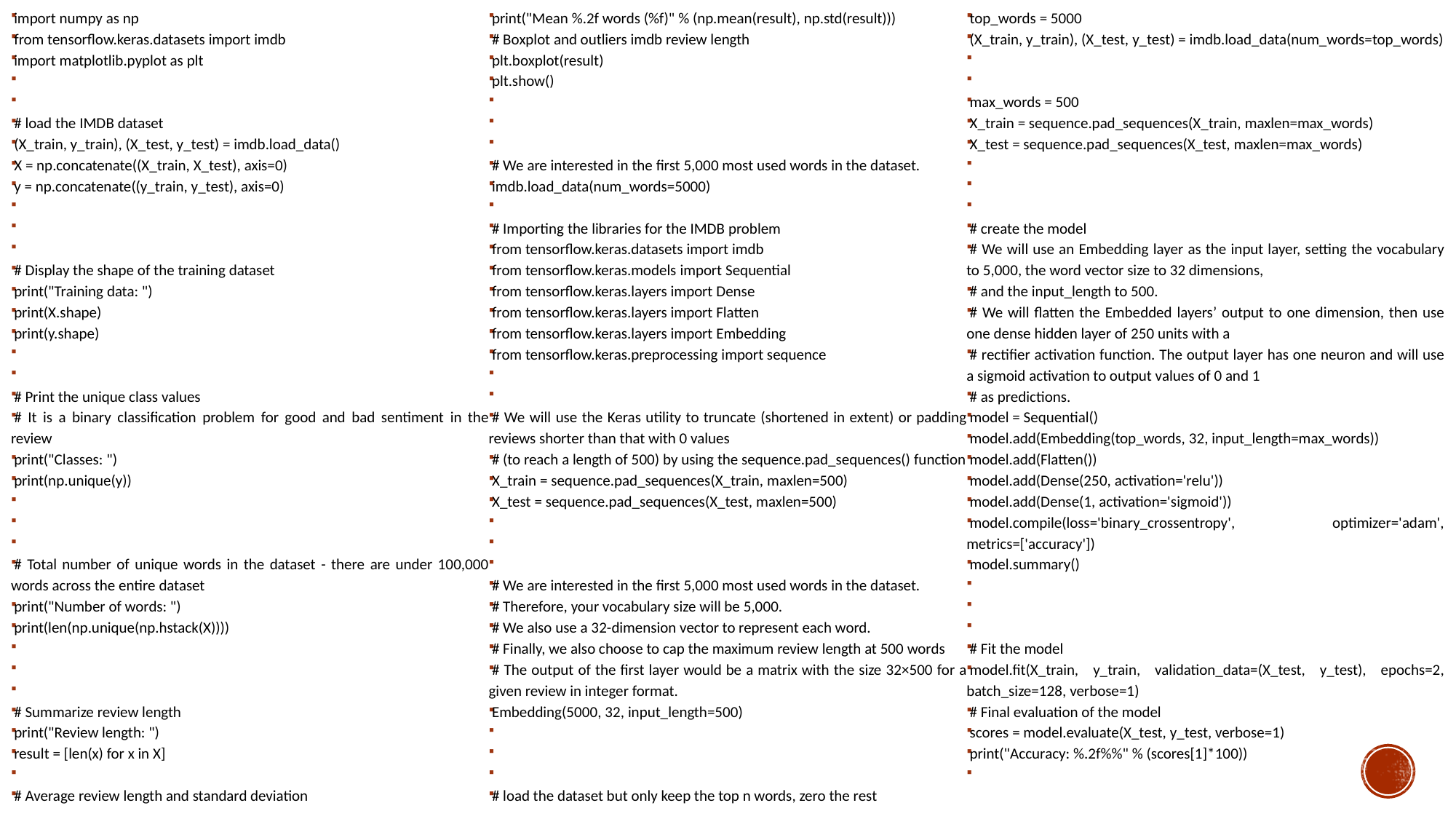

import numpy as np
from tensorflow.keras.datasets import imdb
import matplotlib.pyplot as plt

# load the IMDB dataset
(X_train, y_train), (X_test, y_test) = imdb.load_data()
X = np.concatenate((X_train, X_test), axis=0)
y = np.concatenate((y_train, y_test), axis=0)

# Display the shape of the training dataset
print("Training data: ")
print(X.shape)
print(y.shape)

# Print the unique class values
# It is a binary classification problem for good and bad sentiment in the review
print("Classes: ")
print(np.unique(y))

# Total number of unique words in the dataset - there are under 100,000 words across the entire dataset
print("Number of words: ")
print(len(np.unique(np.hstack(X))))

# Summarize review length
print("Review length: ")
result = [len(x) for x in X]

# Average review length and standard deviation
print("Mean %.2f words (%f)" % (np.mean(result), np.std(result)))
# Boxplot and outliers imdb review length
plt.boxplot(result)
plt.show()

# We are interested in the first 5,000 most used words in the dataset.
imdb.load_data(num_words=5000)

# Importing the libraries for the IMDB problem
from tensorflow.keras.datasets import imdb
from tensorflow.keras.models import Sequential
from tensorflow.keras.layers import Dense
from tensorflow.keras.layers import Flatten
from tensorflow.keras.layers import Embedding
from tensorflow.keras.preprocessing import sequence

# We will use the Keras utility to truncate (shortened in extent) or padding reviews shorter than that with 0 values
# (to reach a length of 500) by using the sequence.pad_sequences() function
X_train = sequence.pad_sequences(X_train, maxlen=500)
X_test = sequence.pad_sequences(X_test, maxlen=500)

# We are interested in the first 5,000 most used words in the dataset.
# Therefore, your vocabulary size will be 5,000.
# We also use a 32-dimension vector to represent each word.
# Finally, we also choose to cap the maximum review length at 500 words
# The output of the first layer would be a matrix with the size 32×500 for a given review in integer format.
Embedding(5000, 32, input_length=500)

# load the dataset but only keep the top n words, zero the rest
top_words = 5000
(X_train, y_train), (X_test, y_test) = imdb.load_data(num_words=top_words)

max_words = 500
X_train = sequence.pad_sequences(X_train, maxlen=max_words)
X_test = sequence.pad_sequences(X_test, maxlen=max_words)

# create the model
# We will use an Embedding layer as the input layer, setting the vocabulary to 5,000, the word vector size to 32 dimensions,
# and the input_length to 500.
# We will flatten the Embedded layers’ output to one dimension, then use one dense hidden layer of 250 units with a
# rectifier activation function. The output layer has one neuron and will use a sigmoid activation to output values of 0 and 1
# as predictions.
model = Sequential()
model.add(Embedding(top_words, 32, input_length=max_words))
model.add(Flatten())
model.add(Dense(250, activation='relu'))
model.add(Dense(1, activation='sigmoid'))
model.compile(loss='binary_crossentropy', optimizer='adam', metrics=['accuracy'])
model.summary()

# Fit the model
model.fit(X_train, y_train, validation_data=(X_test, y_test), epochs=2, batch_size=128, verbose=1)
# Final evaluation of the model
scores = model.evaluate(X_test, y_test, verbose=1)
print("Accuracy: %.2f%%" % (scores[1]*100))